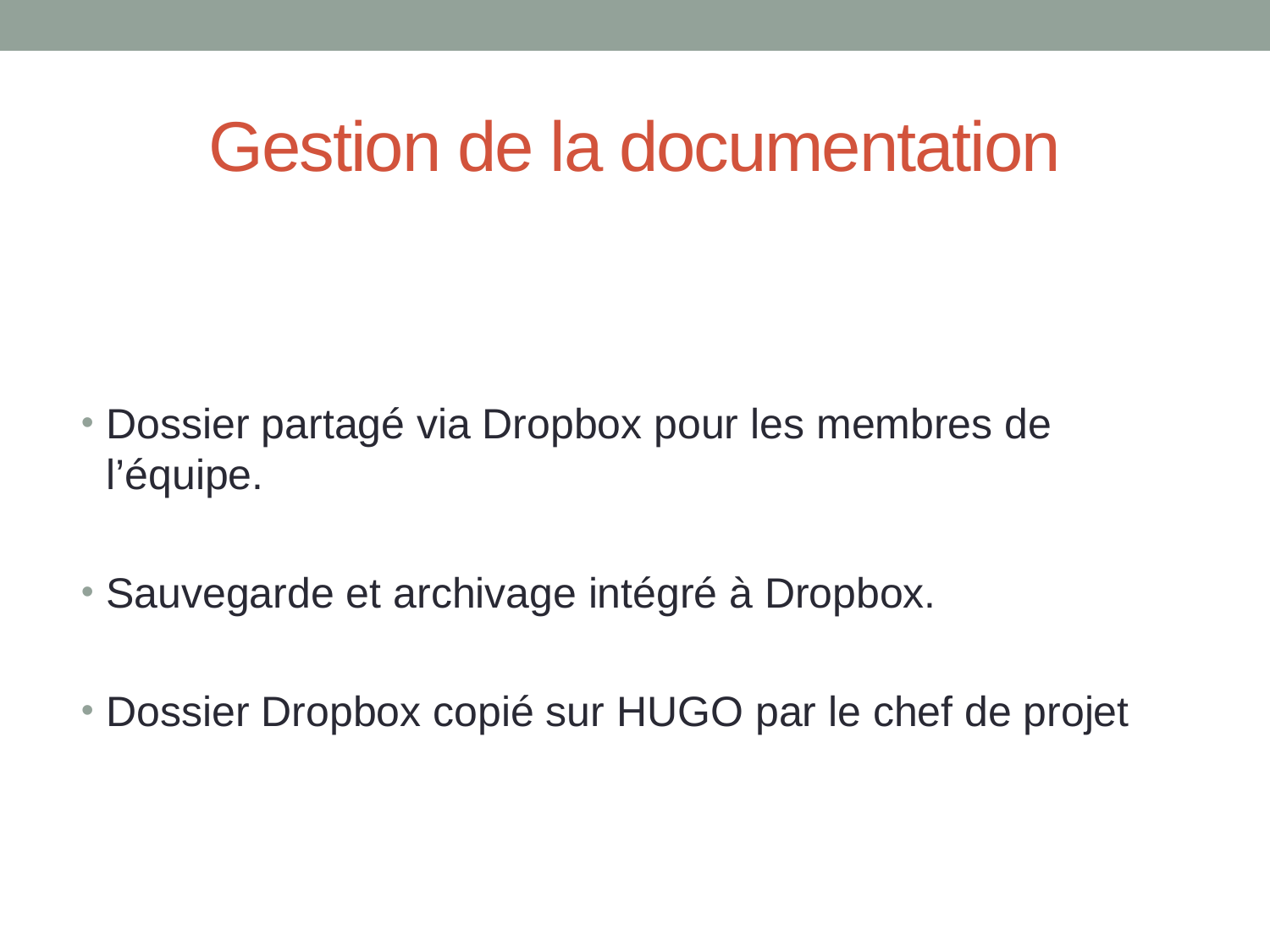

# Gestion de la documentation
Dossier partagé via Dropbox pour les membres de l’équipe.

Sauvegarde et archivage intégré à Dropbox.

Dossier Dropbox copié sur HUGO par le chef de projet